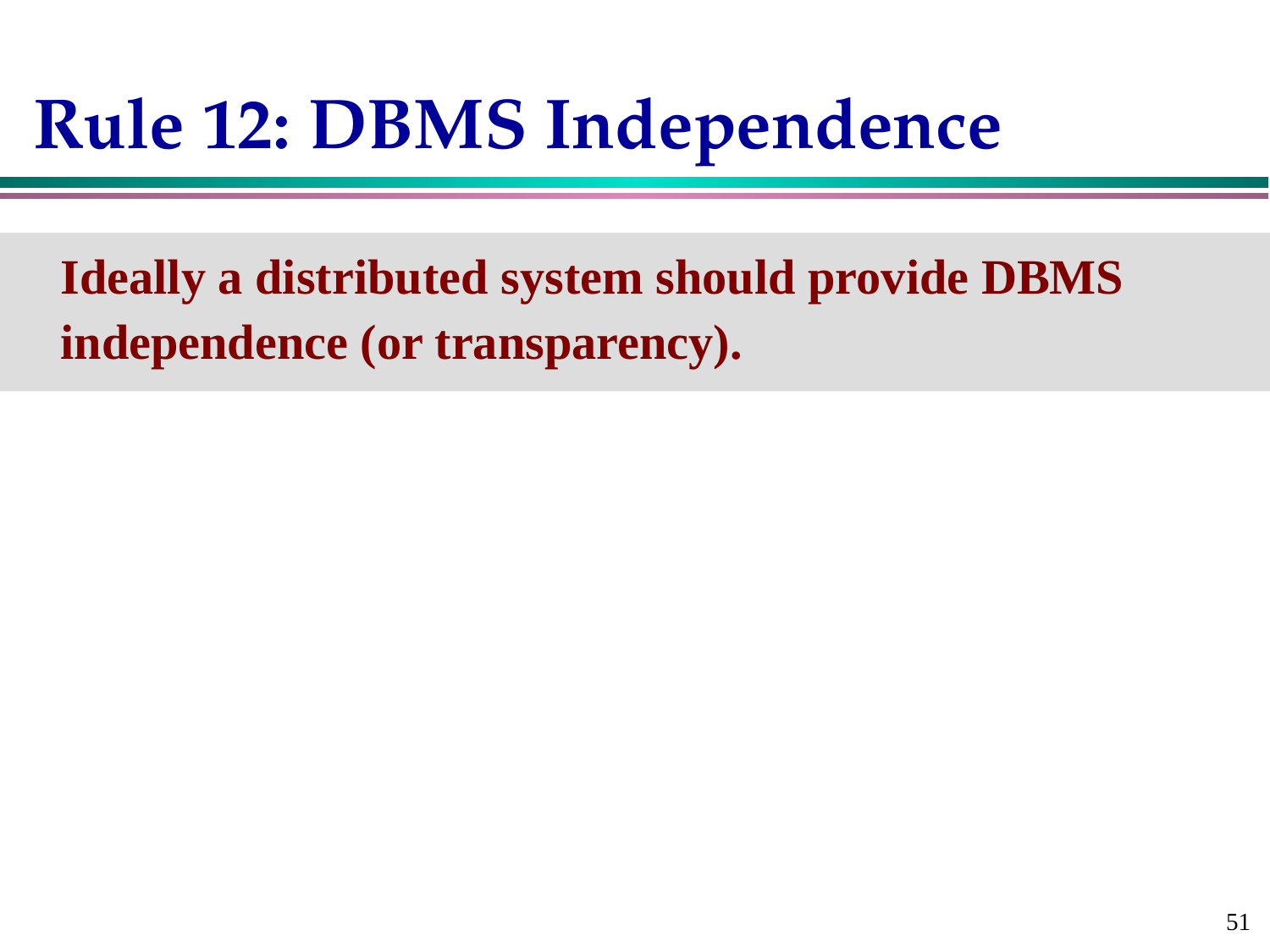

# Rule 12: DBMS Independence
	Ideally a distributed system should provide DBMS independence (or transparency).
51